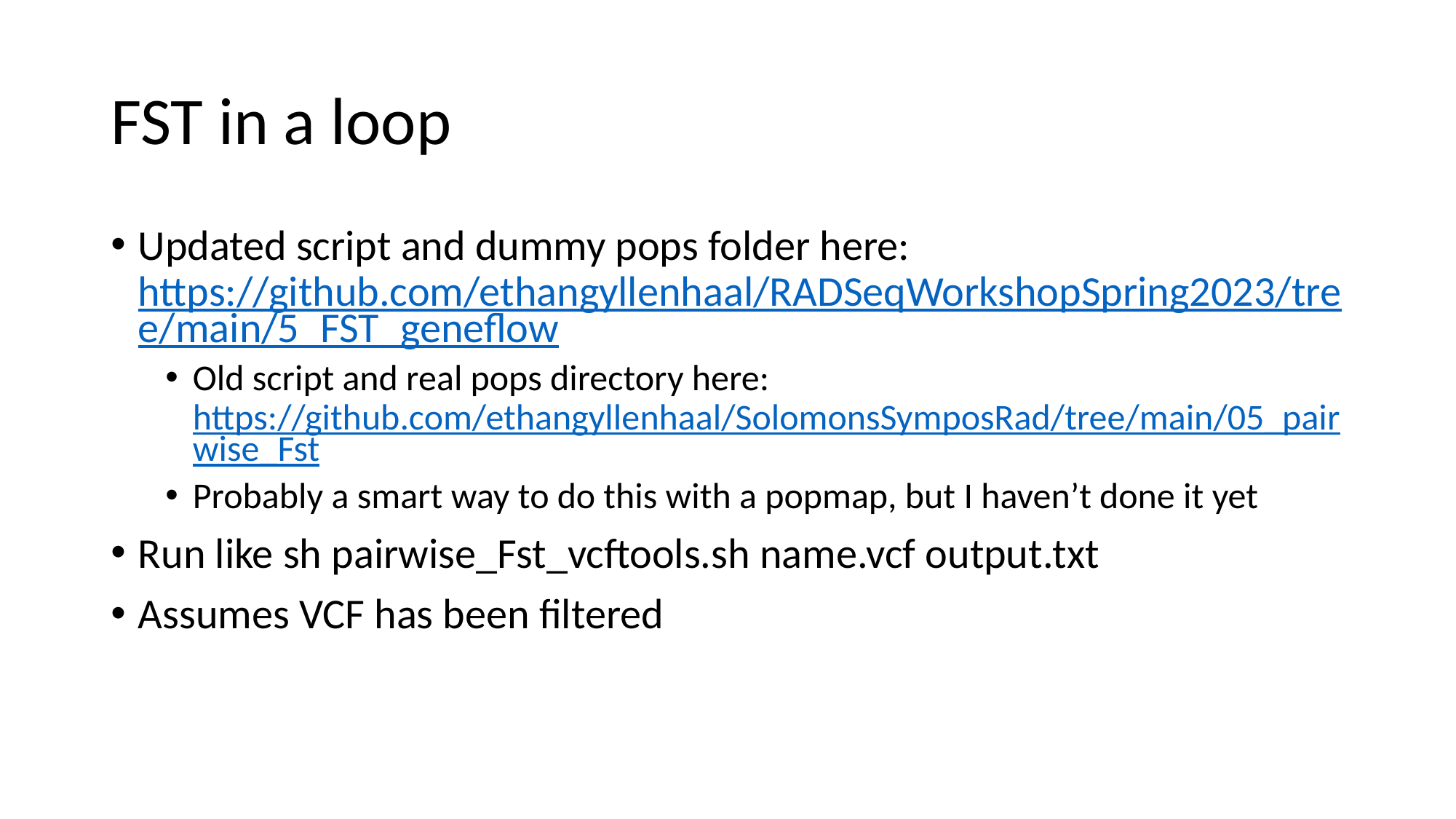

# FST in a loop
Updated script and dummy pops folder here: https://github.com/ethangyllenhaal/RADSeqWorkshopSpring2023/tree/main/5_FST_geneflow
Old script and real pops directory here: https://github.com/ethangyllenhaal/SolomonsSymposRad/tree/main/05_pairwise_Fst
Probably a smart way to do this with a popmap, but I haven’t done it yet
Run like sh pairwise_Fst_vcftools.sh name.vcf output.txt
Assumes VCF has been filtered